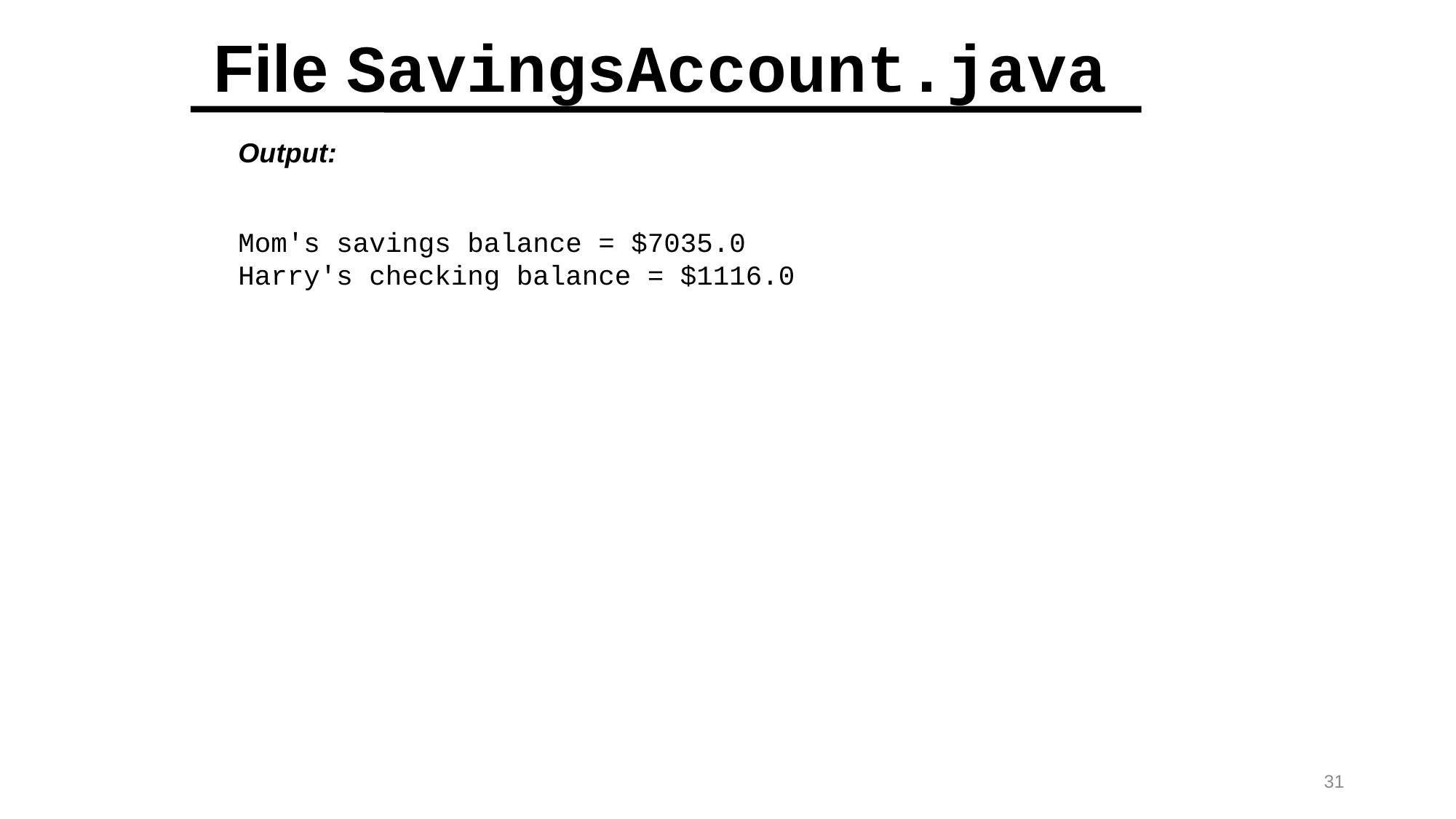

# File SavingsAccount.java

Output:
Mom's savings balance = $7035.0
Harry's checking balance = $1116.0
31